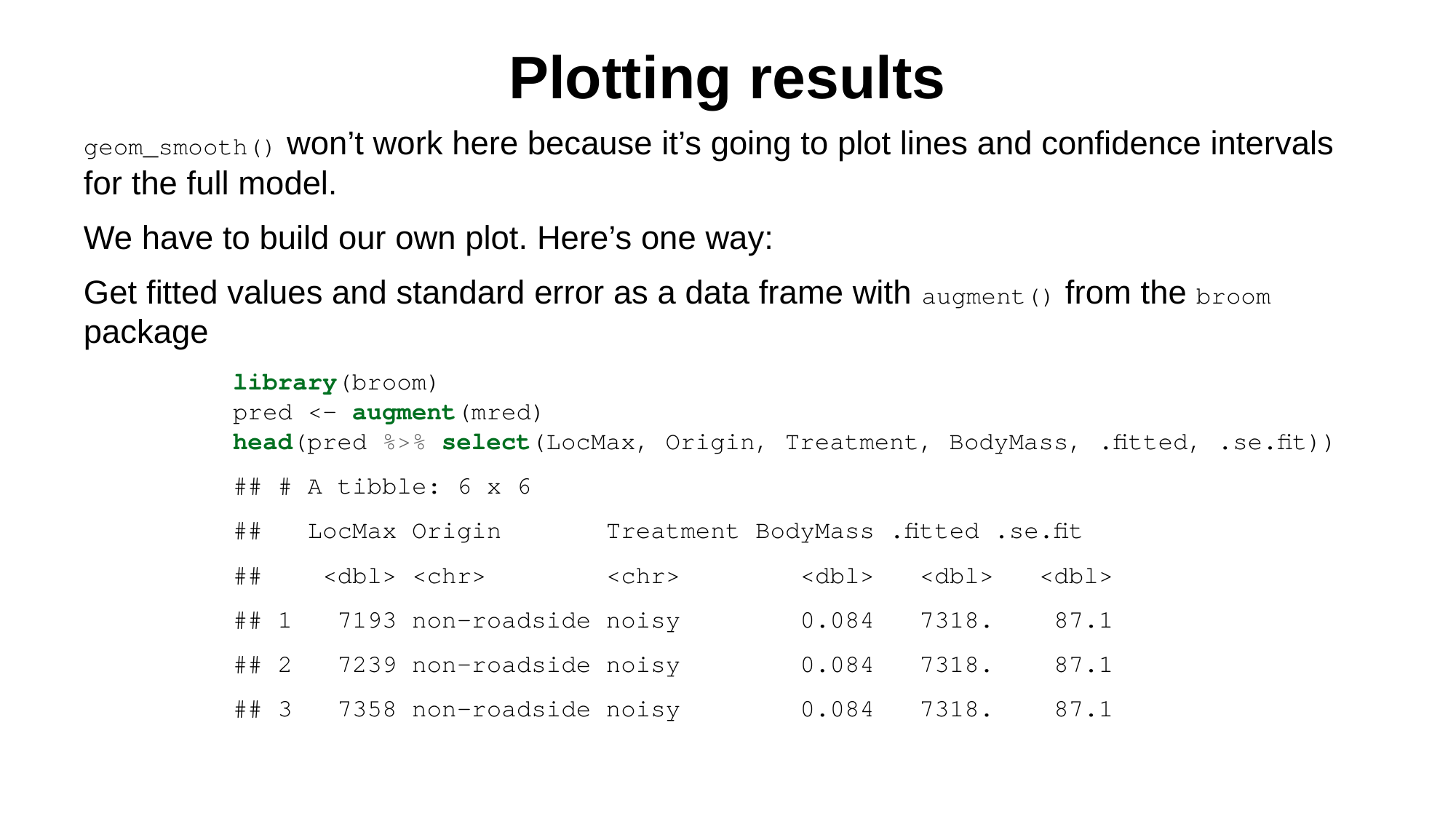

# Plotting results
geom_smooth() won’t work here because it’s going to plot lines and confidence intervals for the full model.
We have to build our own plot. Here’s one way:
Get fitted values and standard error as a data frame with augment() from the broom package
library(broom)
pred <- augment(mred)
head(pred %>% select(LocMax, Origin, Treatment, BodyMass, .fitted, .se.fit))
## # A tibble: 6 x 6
##   LocMax Origin       Treatment BodyMass .fitted .se.fit
##    <dbl> <chr>        <chr>        <dbl>   <dbl>   <dbl>
## 1   7193 non-roadside noisy        0.084   7318.    87.1
## 2   7239 non-roadside noisy        0.084   7318.    87.1
## 3   7358 non-roadside noisy        0.084   7318.    87.1